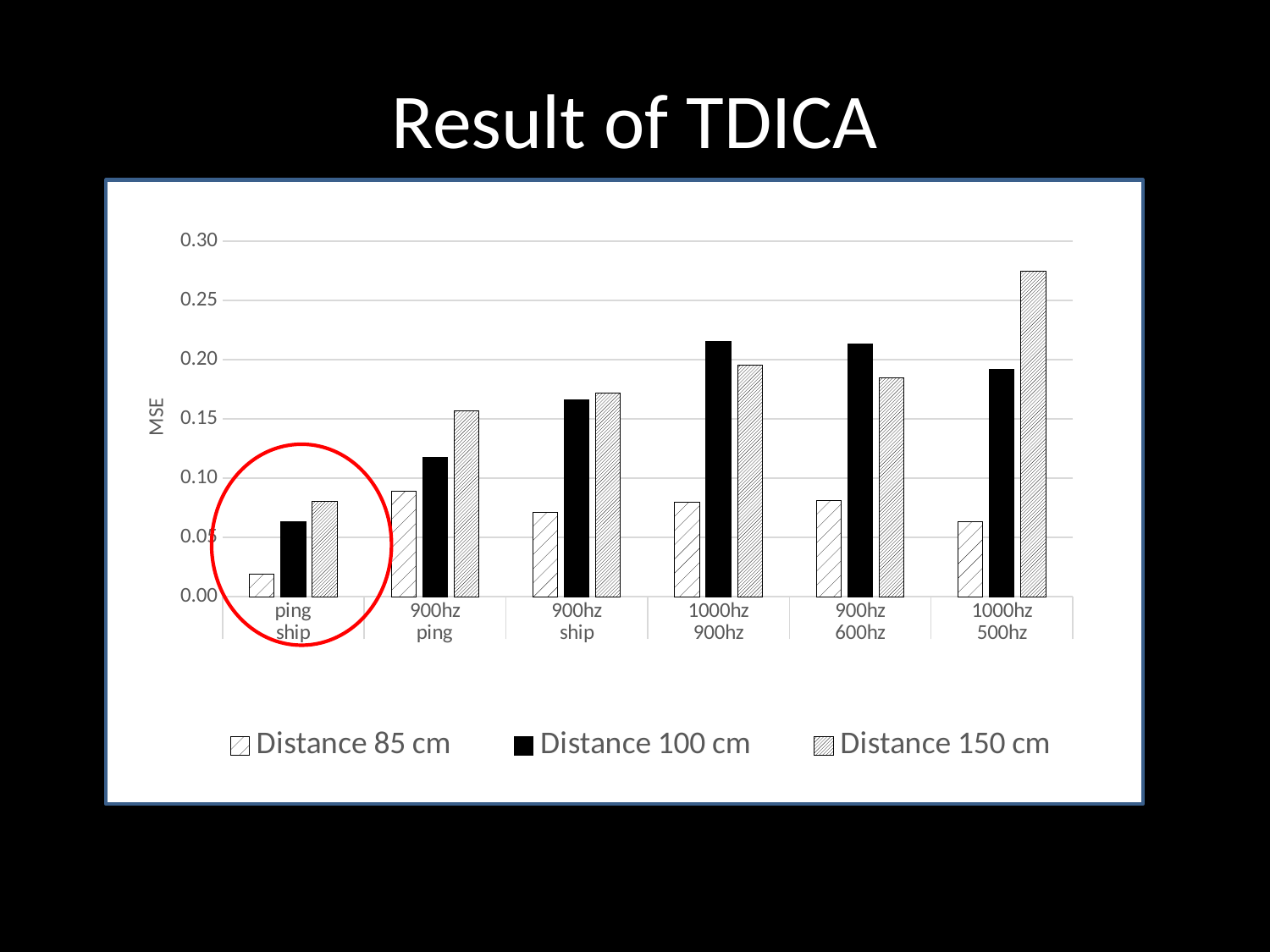

# Result of TDICA

### Chart

| Category | Distance | Distance | Distance |
|---|---|---|---|
| ping | 0.018745 | 0.062883 | 0.0804665 |
| 900hz | 0.0886065 | 0.1178365 | 0.1568905 |
| 900hz | 0.0709645 | 0.1663925 | 0.171535 |
| 1000hz | 0.079384 | 0.215447 | 0.1953195 |
| 900hz | 0.080907 | 0.2134025 | 0.1843035 |
| 1000hz | 0.0631665 | 0.19149100000000002 | 0.27485350000000003 |